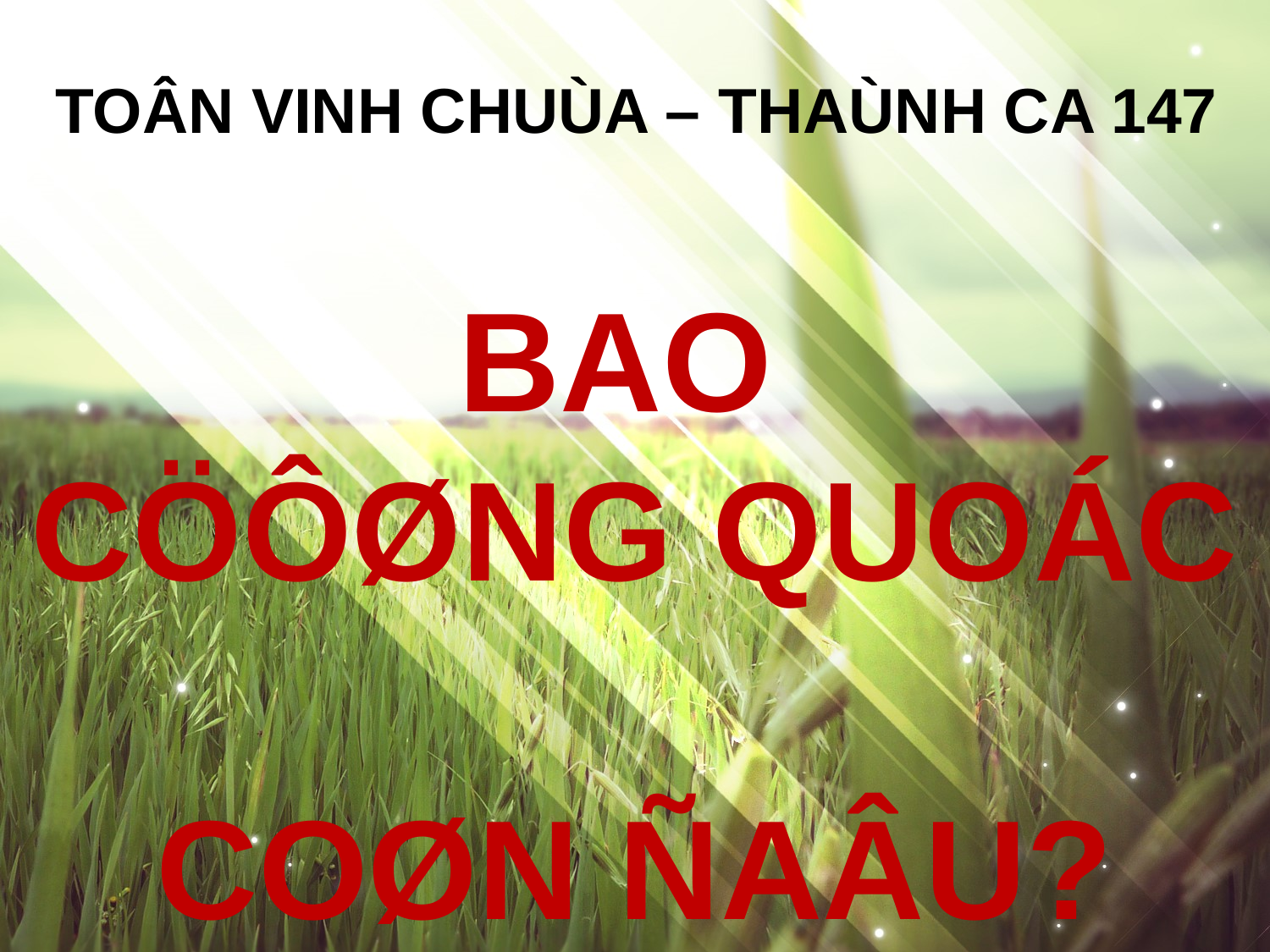

TOÂN VINH CHUÙA – THAÙNH CA 147
BAO
CÖÔØNG QUOÁC
COØN ÑAÂU?